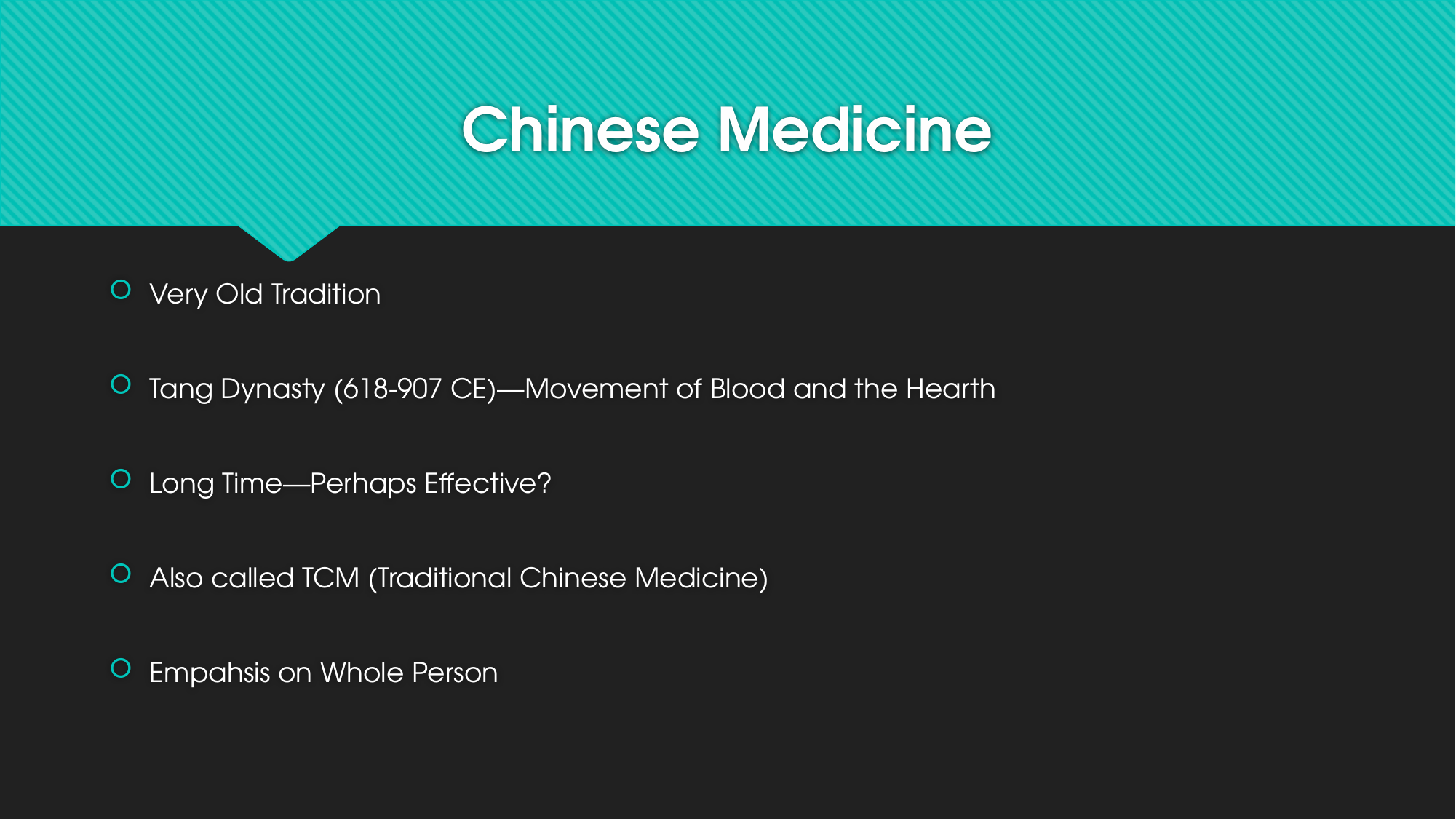

# Chinese Medicine
Very Old Tradition

Tang Dynasty (618-907 CE)—Movement of Blood and the Hearth

Long Time—Perhaps Effective?

Also called TCM (Traditional Chinese Medicine)

Empahsis on Whole Person